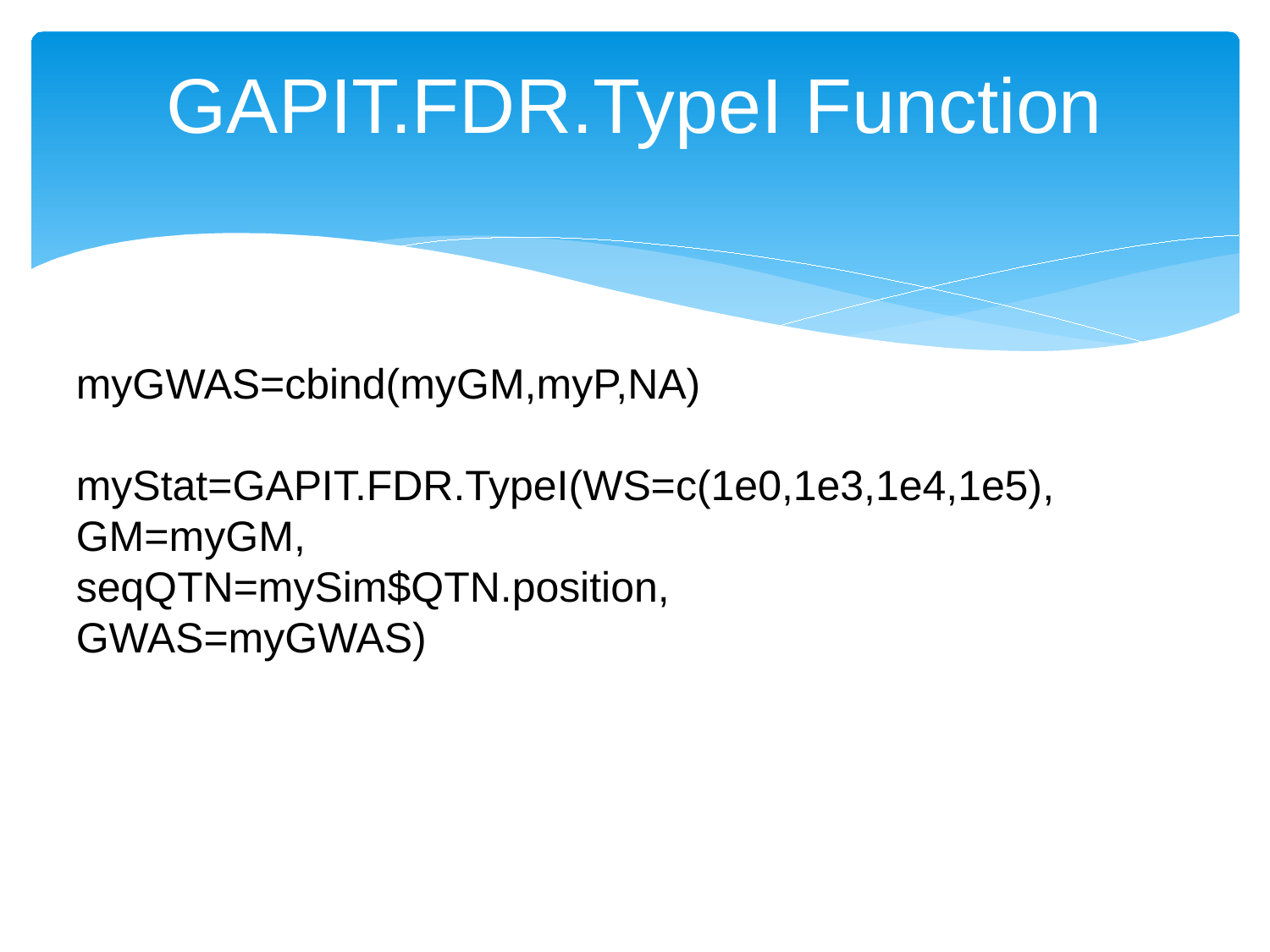

# GAPIT.FDR.TypeI Function
myGWAS=cbind(myGM,myP,NA)

myStat=GAPIT.FDR.TypeI(WS=c(1e0,1e3,1e4,1e5),
GM=myGM,
seqQTN=mySim$QTN.position,
GWAS=myGWAS)